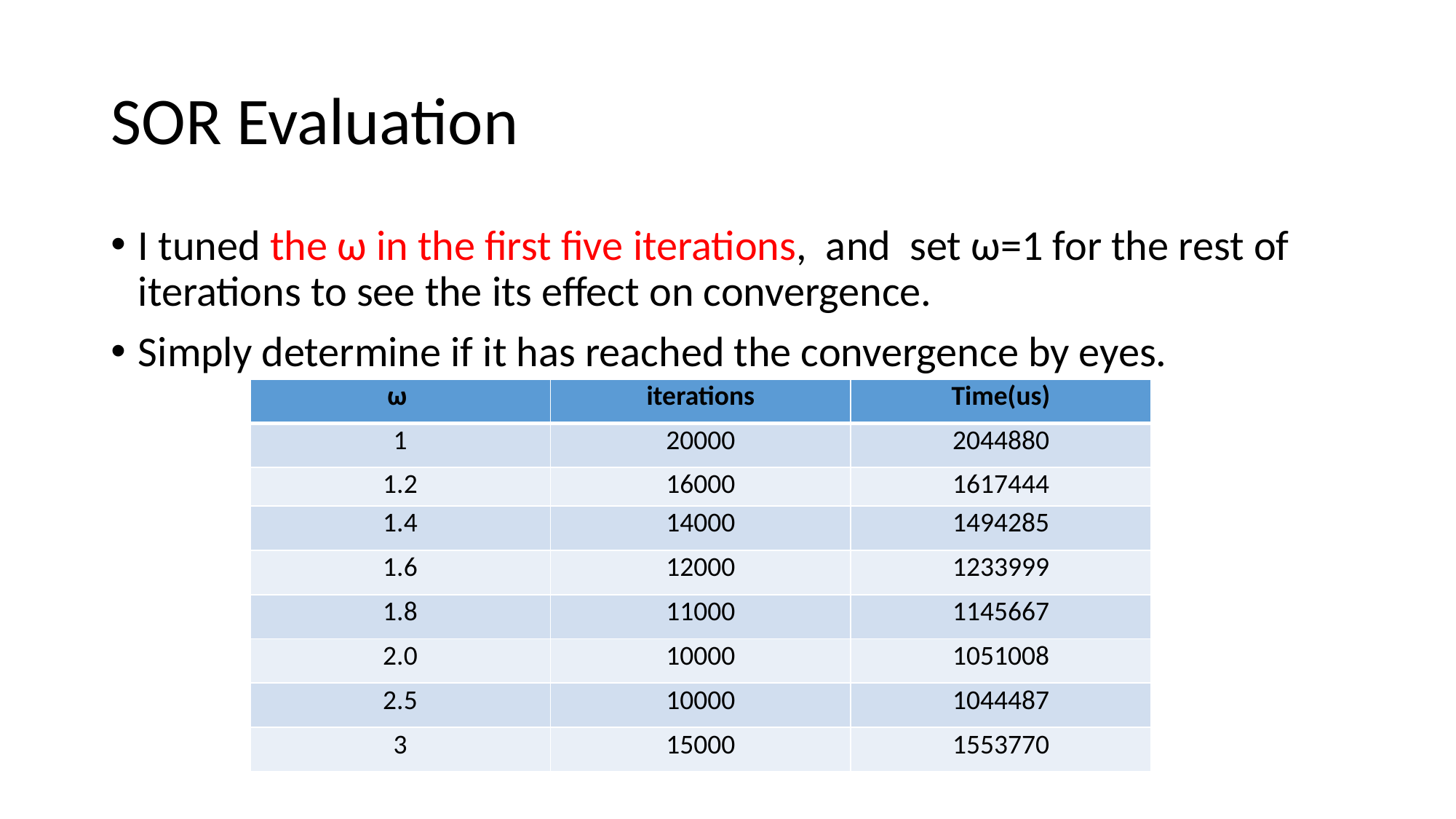

# SOR Evaluation
I tuned the ω in the first five iterations,  and  set ω=1 for the rest of iterations to see the its effect on convergence.
Simply determine if it has reached the convergence by eyes.

| ω | iterations | Time(us) |
| --- | --- | --- |
| 1 | 20000 | 2044880 |
| 1.2 | 16000 | 1617444 |
| 1.4 | 14000 | 1494285 |
| 1.6 | 12000 | 1233999 |
| 1.8 | 11000 | 1145667 |
| 2.0 | 10000 | 1051008 |
| 2.5 | 10000 | 1044487 |
| 3 | 15000 | 1553770 |